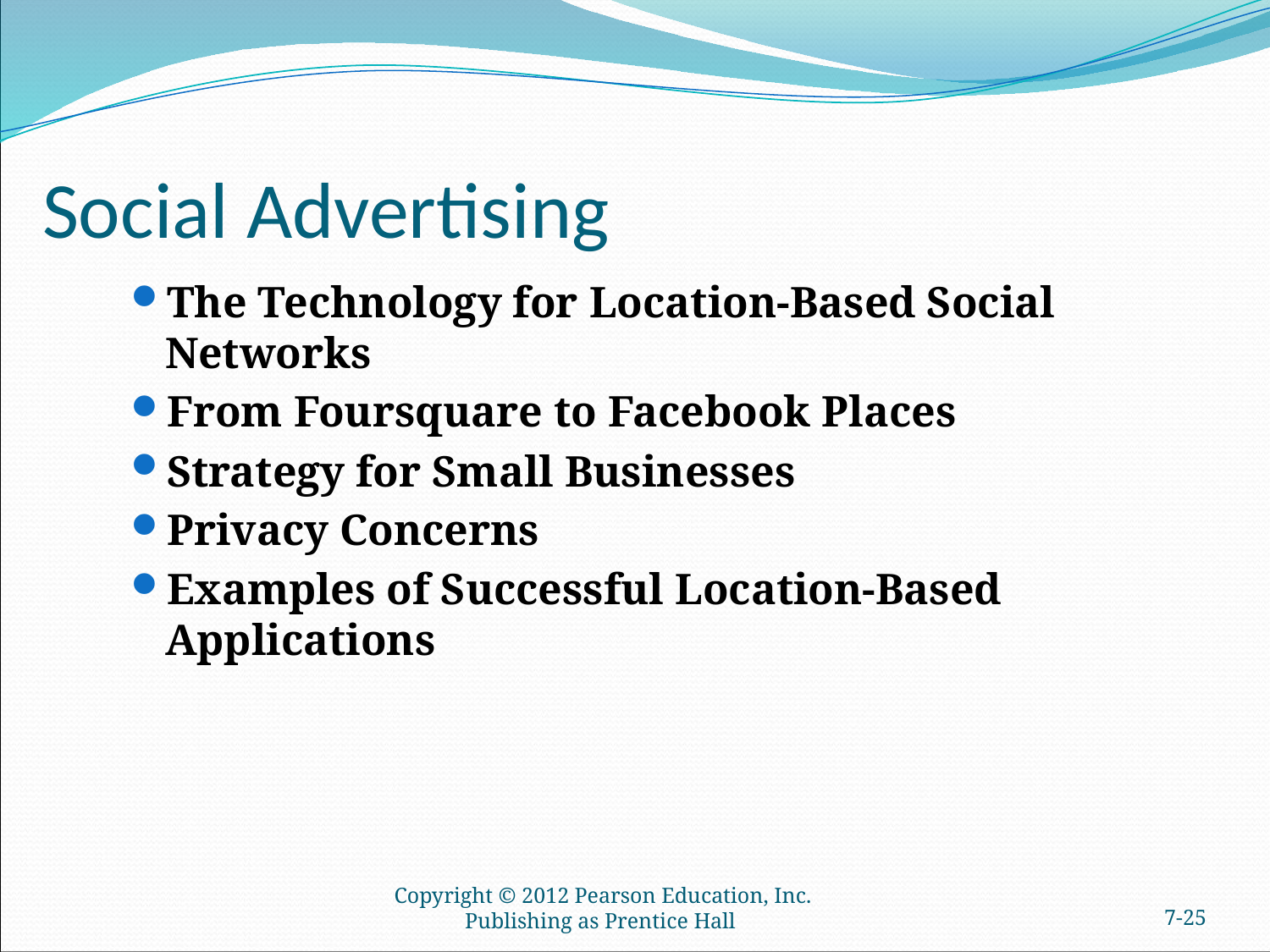

# Social Advertising
The Technology for Location-Based Social Networks
From Foursquare to Facebook Places
Strategy for Small Businesses
Privacy Concerns
Examples of Successful Location-Based Applications
Copyright © 2012 Pearson Education, Inc. Publishing as Prentice Hall
7-25